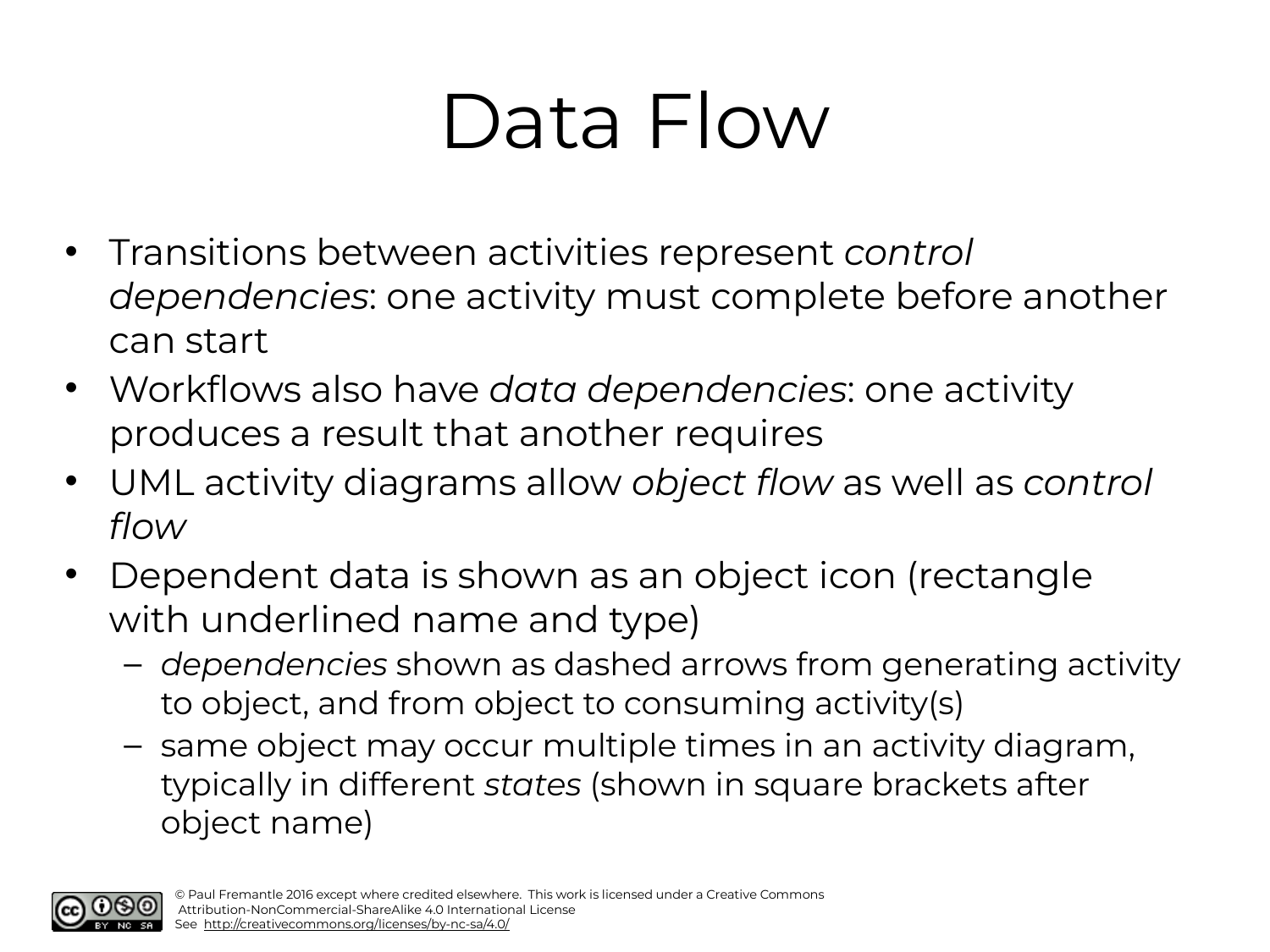

# Data Flow
Transitions between activities represent control dependencies: one activity must complete before another can start
Workflows also have data dependencies: one activity produces a result that another requires
UML activity diagrams allow object flow as well as control flow
Dependent data is shown as an object icon (rectangle with underlined name and type)
dependencies shown as dashed arrows from generating activity to object, and from object to consuming activity(s)
same object may occur multiple times in an activity diagram, typically in different states (shown in square brackets after object name)